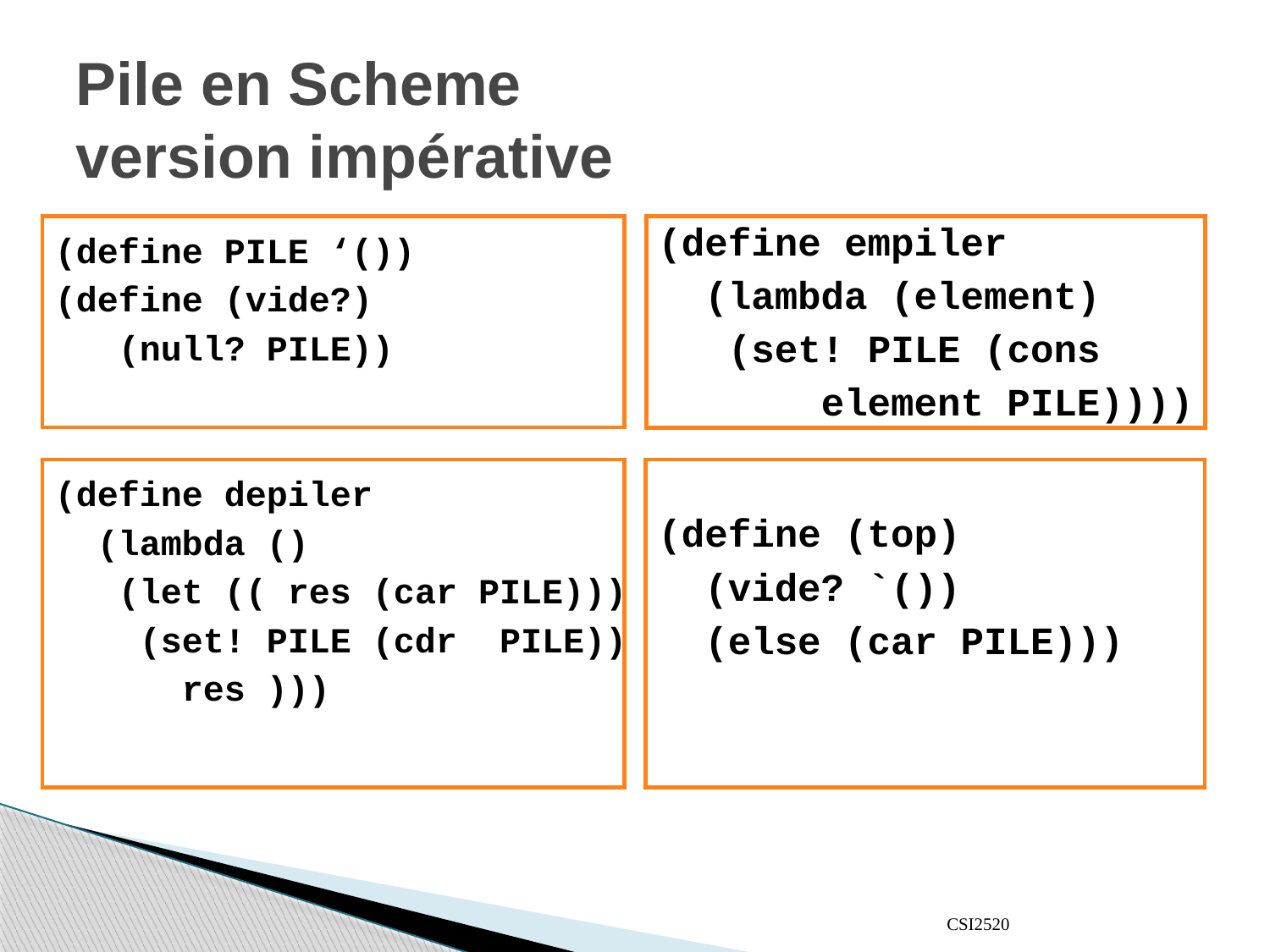

# Pile en Scheme version impérative

(define empiler
  (lambda (element)
   (set! PILE (cons
       element PILE))))

(define (top)
  (vide? `())
  (else (car PILE)))

(define PILE ‘())
(define (vide?)
   (null? PILE))

(define depiler
  (lambda ()
   (let (( res (car PILE)))
    (set! PILE (cdr  PILE))
      res )))

CSI2520